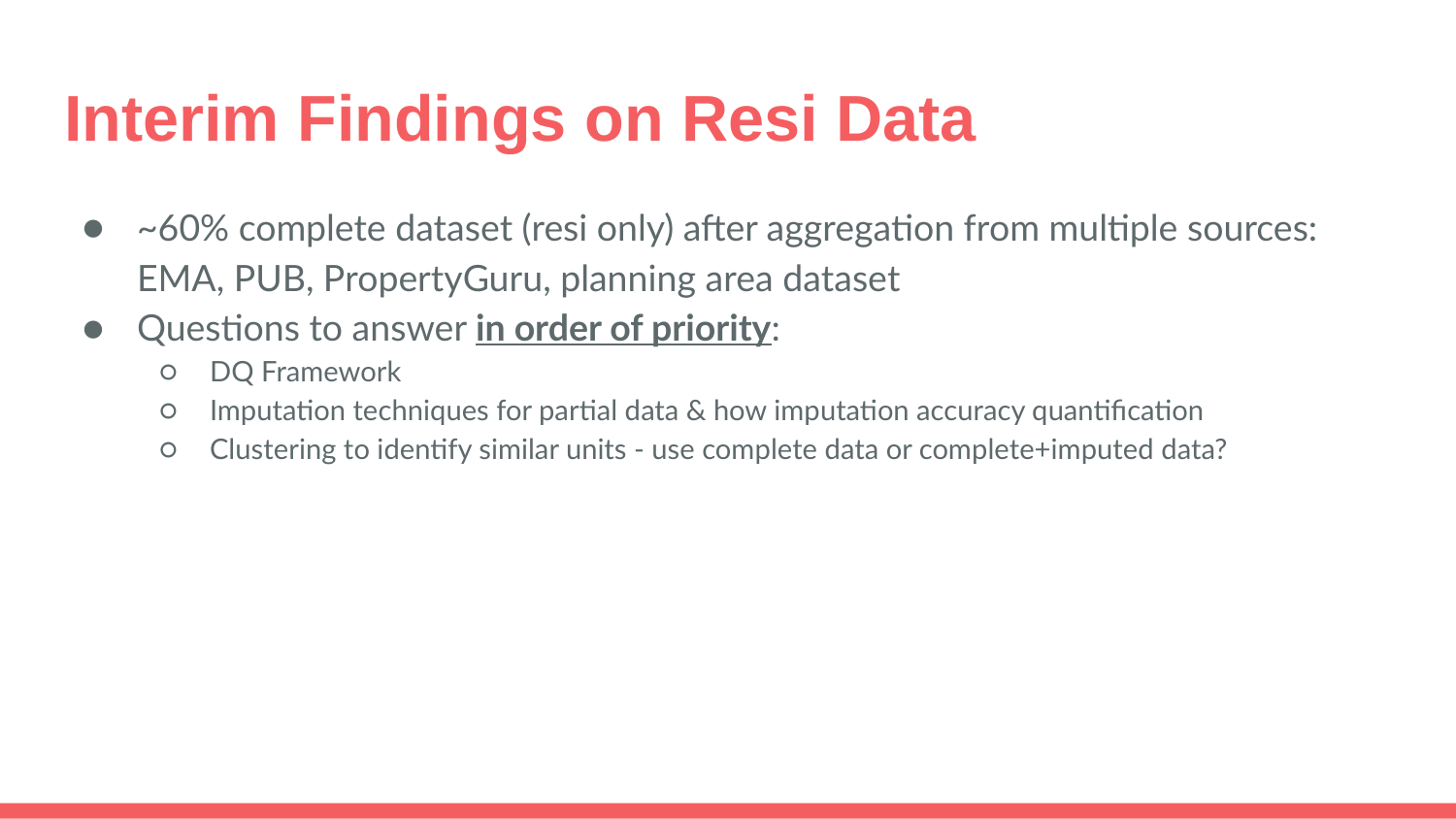

# Interim Findings on Resi Data
~60% complete dataset (resi only) after aggregation from multiple sources: EMA, PUB, PropertyGuru, planning area dataset
Questions to answer in order of priority:
DQ Framework
Imputation techniques for partial data & how imputation accuracy quantification
Clustering to identify similar units - use complete data or complete+imputed data?